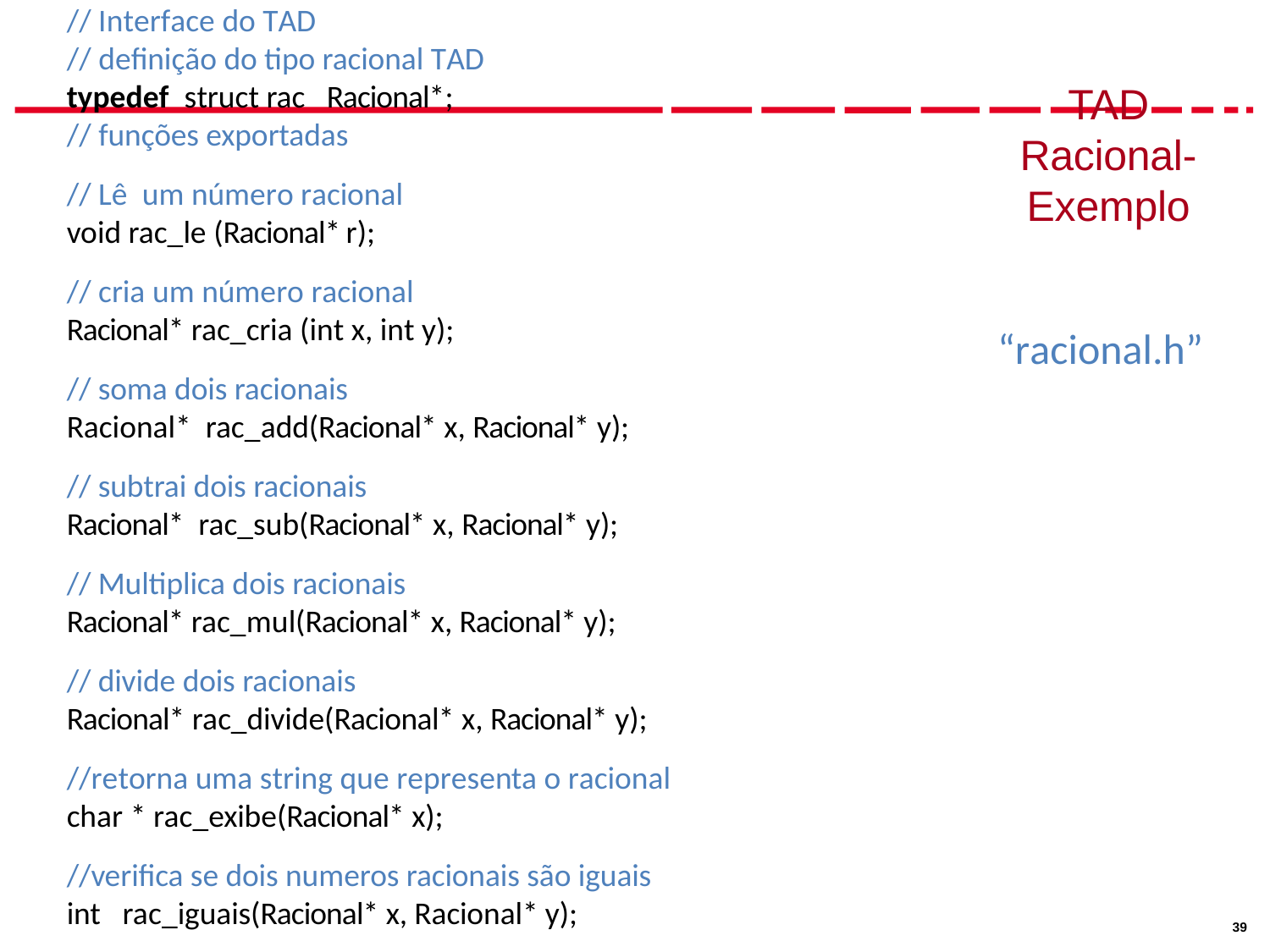

// Interface do TAD
// definição do tipo racional TAD
typedef  struct rac   Racional*;
// funções exportadas
// Lê  um número racional
void rac_le (Racional* r);
// cria um número racional
Racional* rac_cria (int x, int y);
// soma dois racionais
Racional*  rac_add(Racional* x, Racional* y);
// subtrai dois racionais
Racional*  rac_sub(Racional* x, Racional* y);
// Multiplica dois racionais
Racional* rac_mul(Racional* x, Racional* y);
// divide dois racionais
Racional* rac_divide(Racional* x, Racional* y);
//retorna uma string que representa o racional
char * rac_exibe(Racional* x);
//verifica se dois numeros racionais são iguais
int   rac_iguais(Racional* x, Racional* y);

# TAD Racional- Exemplo
“racional.h”